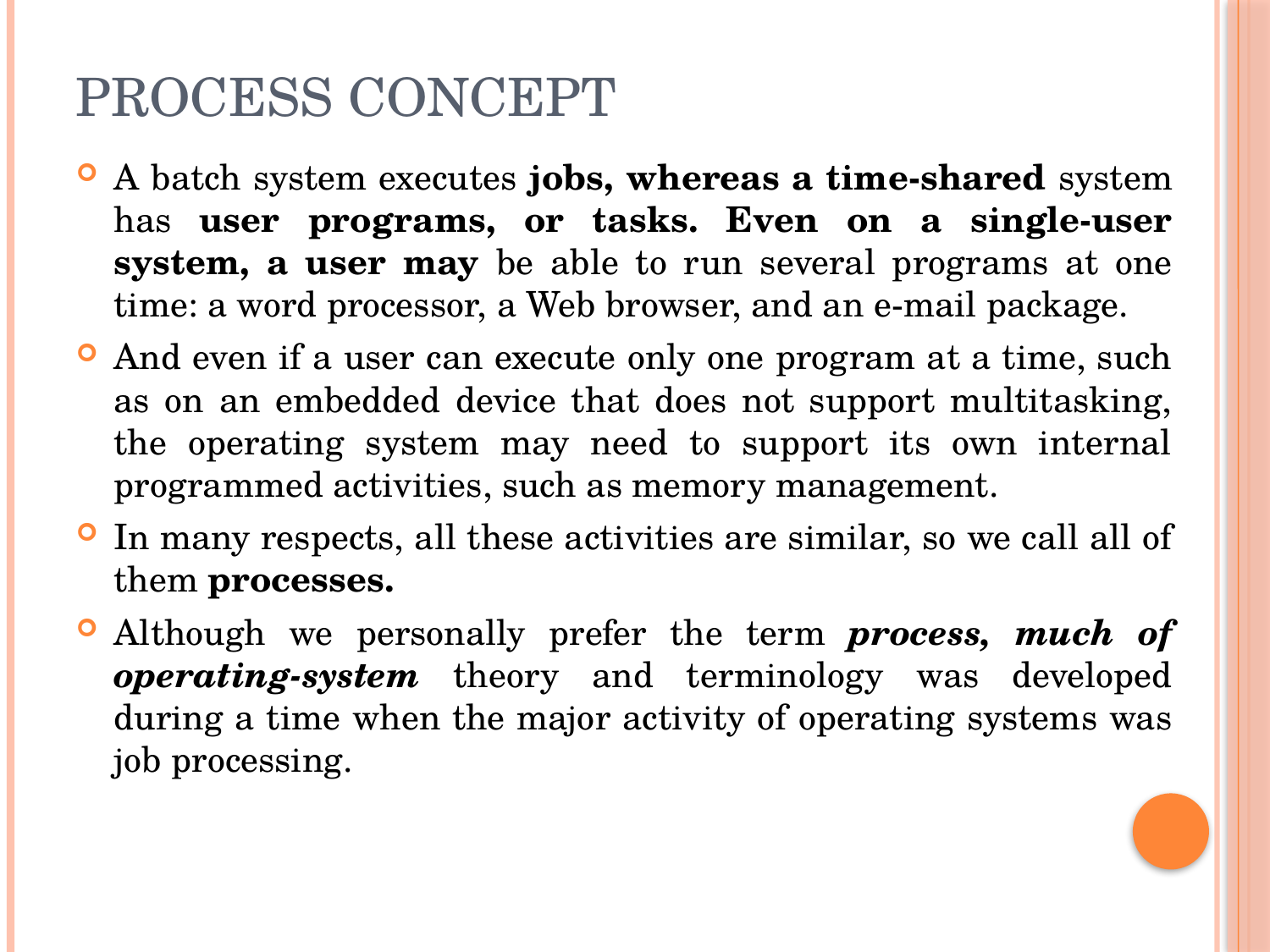

# Process Concept
A batch system executes jobs, whereas a time-shared system has user programs, or tasks. Even on a single-user system, a user may be able to run several programs at one time: a word processor, a Web browser, and an e-mail package.
And even if a user can execute only one program at a time, such as on an embedded device that does not support multitasking, the operating system may need to support its own internal programmed activities, such as memory management.
In many respects, all these activities are similar, so we call all of them processes.
Although we personally prefer the term process, much of operating-system theory and terminology was developed during a time when the major activity of operating systems was job processing.